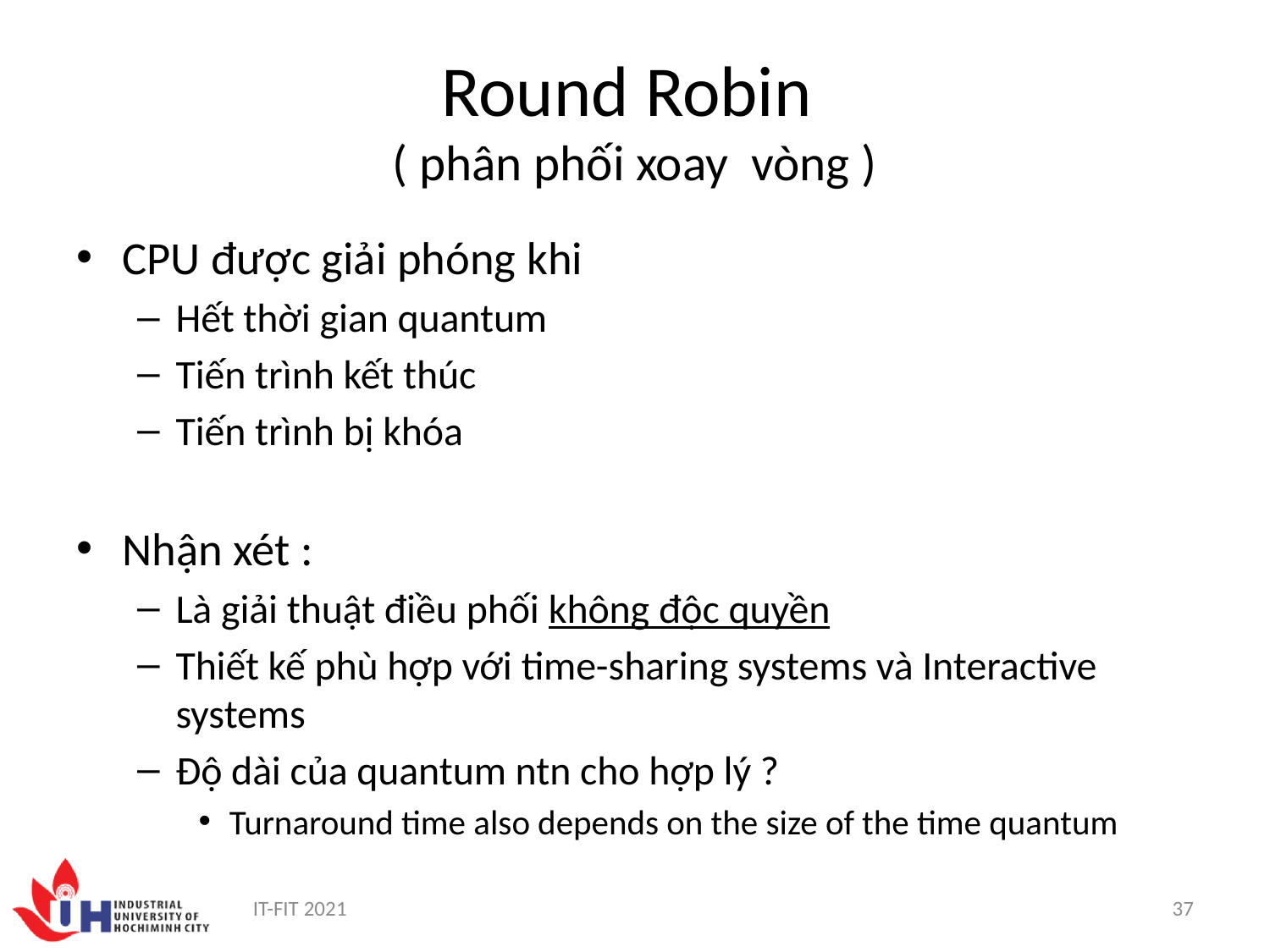

# Round Robin ( phân phối xoay  vòng )
CPU được giải phóng khi
Hết thời gian quantum
Tiến trình kết thúc
Tiến trình bị khóa

Nhận xét :
Là giải thuật điều phối không độc quyền
Thiết kế phù hợp với time-sharing systems và Interactive
systems
Độ dài của quantum ntn cho hợp lý ?
Turnaround time also depends on the size of the time quantum

IT-FIT 2021
37